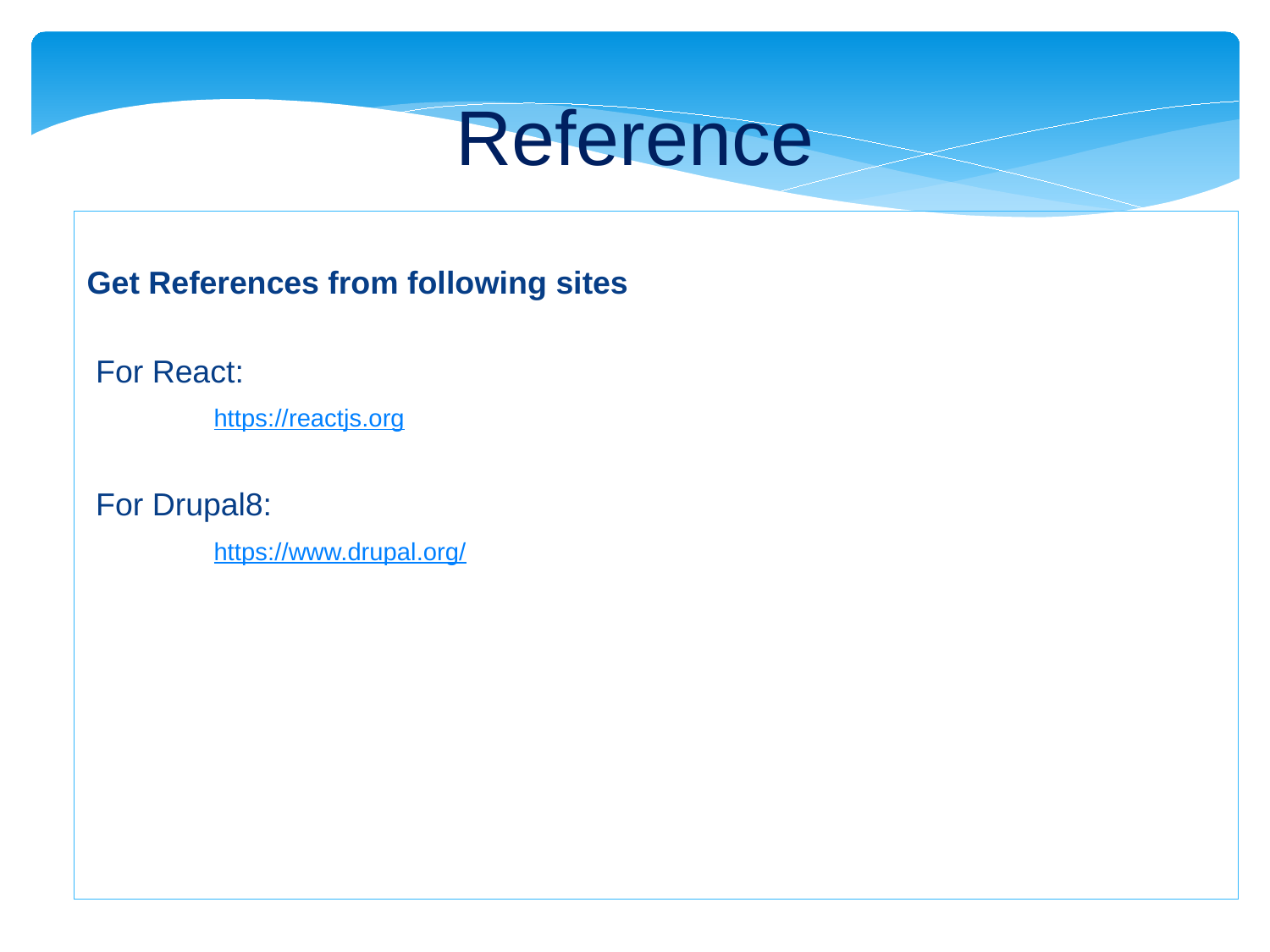

Reference

Get References from following sites

 For React:
	https://reactjs.org

 For Drupal8:
	https://www.drupal.org/